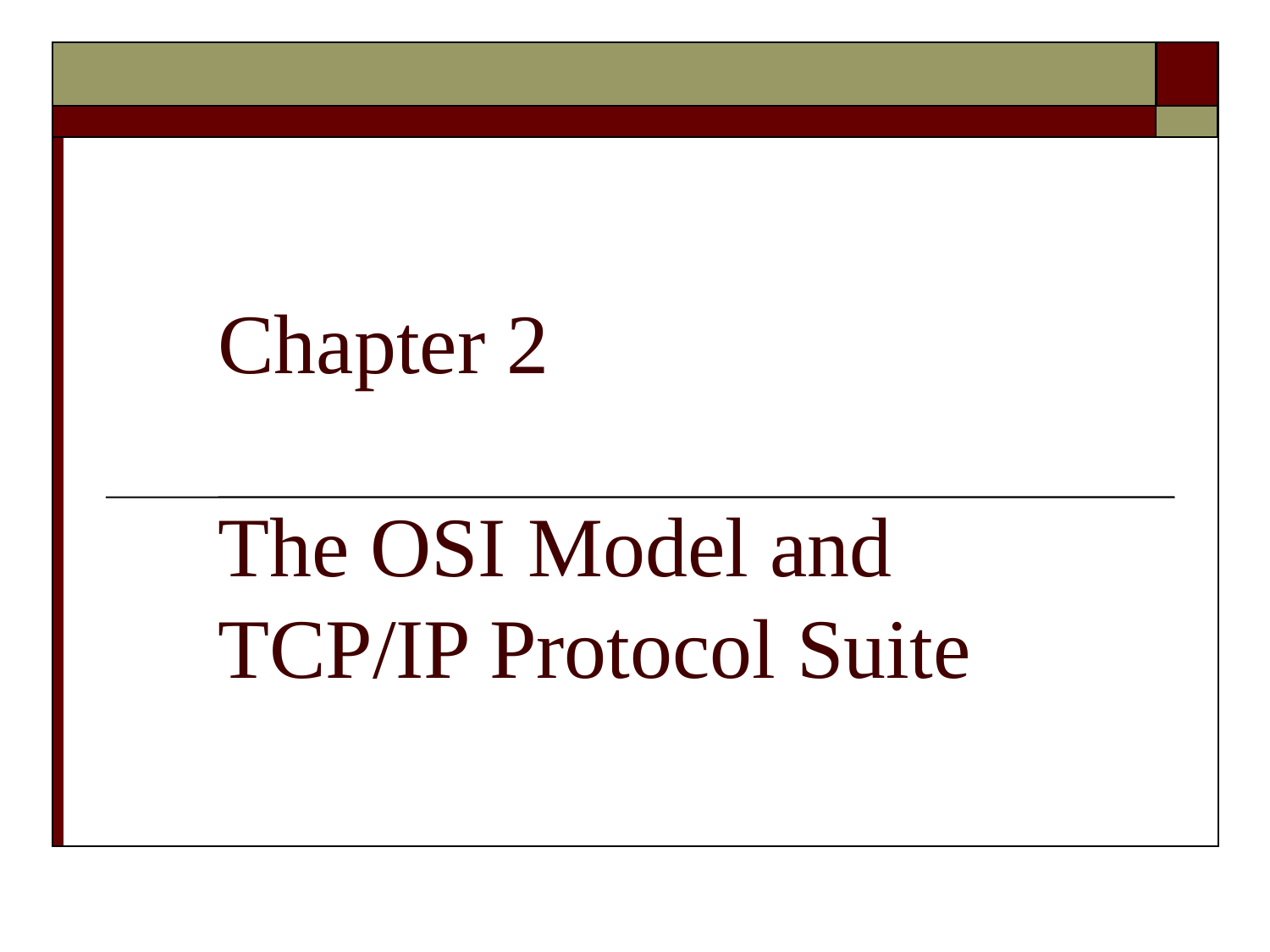

# Chapter 2 The OSI Model and TCP/IP Protocol Suite